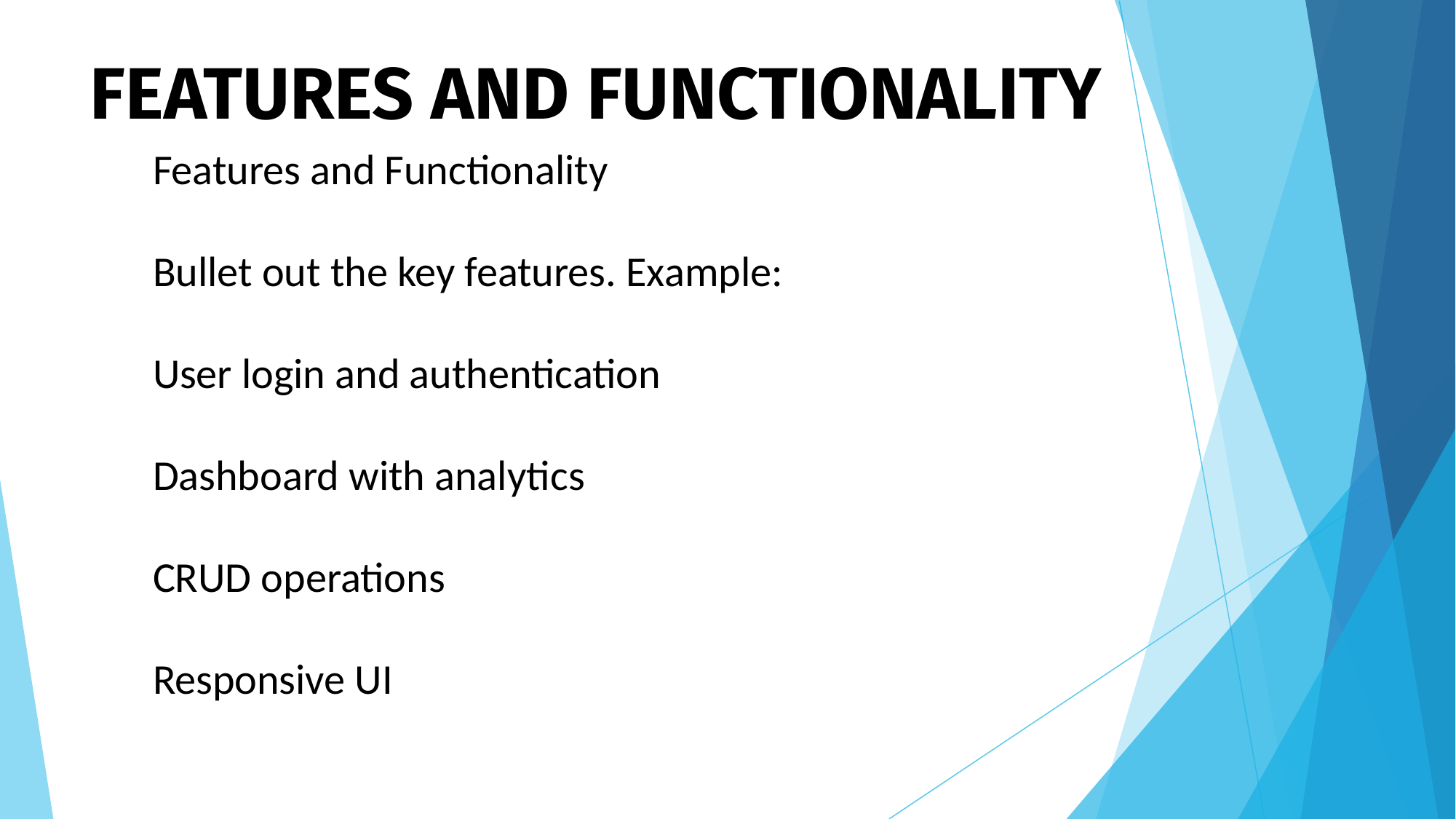

# FEATURES AND FUNCTIONALITY
Features and Functionality

Bullet out the key features. Example:

User login and authentication

Dashboard with analytics

CRUD operations

Responsive UI